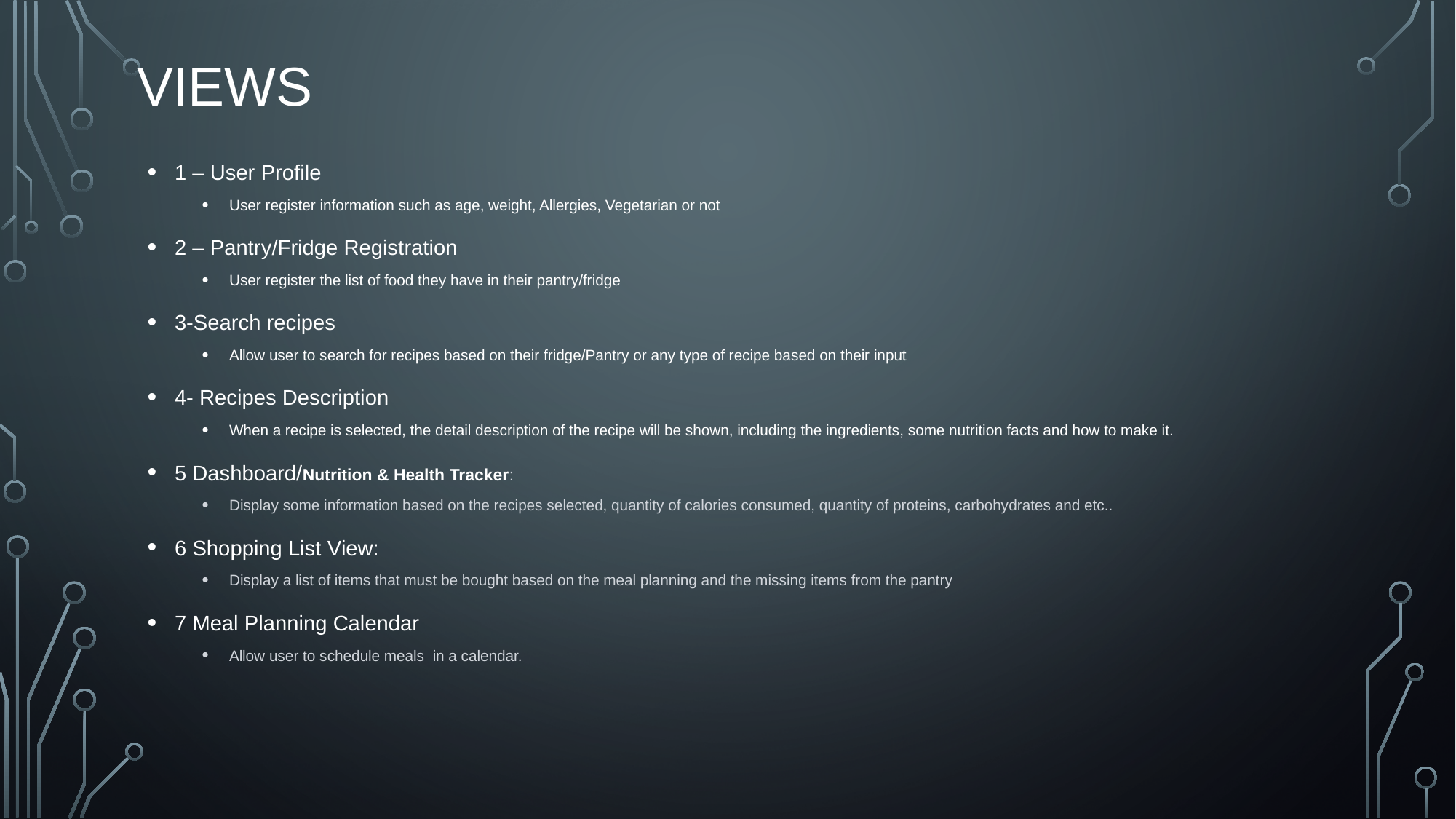

# Views
1 – User Profile
User register information such as age, weight, Allergies, Vegetarian or not
2 – Pantry/Fridge Registration
User register the list of food they have in their pantry/fridge
3-Search recipes
Allow user to search for recipes based on their fridge/Pantry or any type of recipe based on their input
4- Recipes Description
When a recipe is selected, the detail description of the recipe will be shown, including the ingredients, some nutrition facts and how to make it.
5 Dashboard/Nutrition & Health Tracker:
Display some information based on the recipes selected, quantity of calories consumed, quantity of proteins, carbohydrates and etc..
6 Shopping List View:
Display a list of items that must be bought based on the meal planning and the missing items from the pantry
7 Meal Planning Calendar
Allow user to schedule meals  in a calendar.